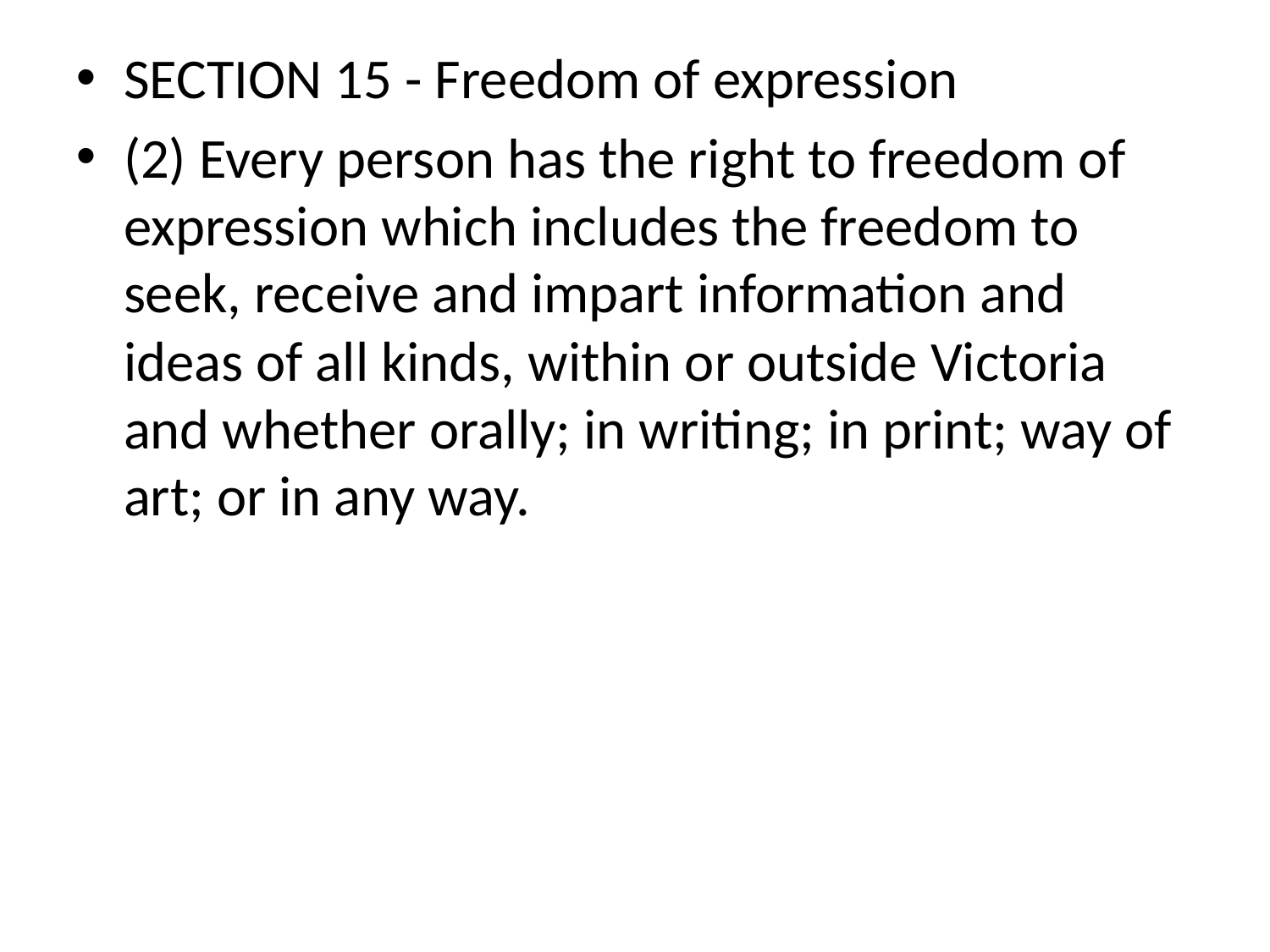

# SECTION 15 - Freedom of expression
(2) Every person has the right to freedom of expression which includes the freedom to seek, receive and impart information and ideas of all kinds, within or outside Victoria and whether orally; in writing; in print; way of art; or in any way.